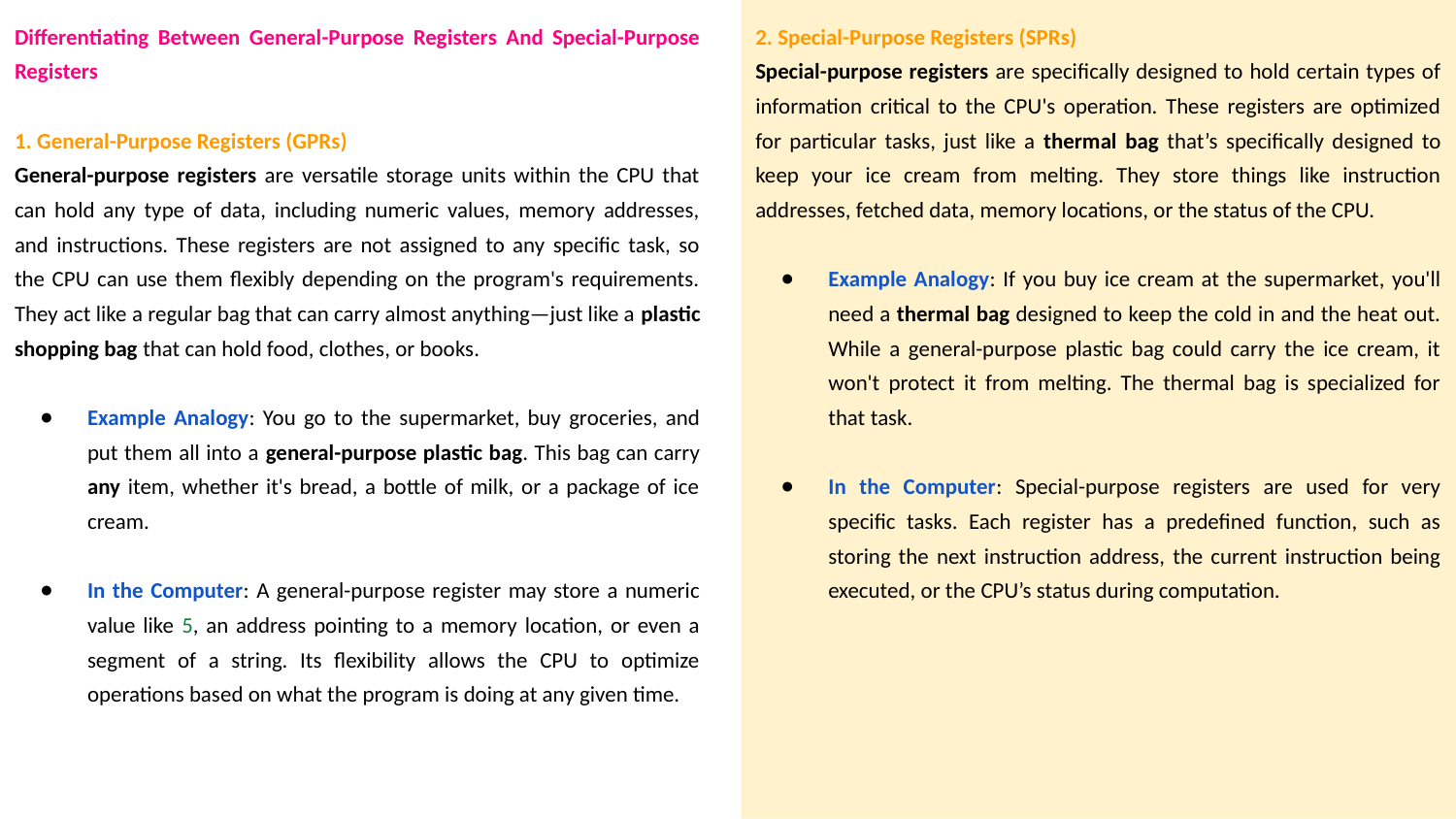

2. Special-Purpose Registers (SPRs)
Special-purpose registers are specifically designed to hold certain types of information critical to the CPU's operation. These registers are optimized for particular tasks, just like a thermal bag that’s specifically designed to keep your ice cream from melting. They store things like instruction addresses, fetched data, memory locations, or the status of the CPU.

Example Analogy: If you buy ice cream at the supermarket, you'll need a thermal bag designed to keep the cold in and the heat out. While a general-purpose plastic bag could carry the ice cream, it won't protect it from melting. The thermal bag is specialized for that task.

In the Computer: Special-purpose registers are used for very specific tasks. Each register has a predefined function, such as storing the next instruction address, the current instruction being executed, or the CPU’s status during computation.
Differentiating Between General-Purpose Registers And Special-Purpose Registers

1. General-Purpose Registers (GPRs)
General-purpose registers are versatile storage units within the CPU that can hold any type of data, including numeric values, memory addresses, and instructions. These registers are not assigned to any specific task, so the CPU can use them flexibly depending on the program's requirements. They act like a regular bag that can carry almost anything—just like a plastic shopping bag that can hold food, clothes, or books.

Example Analogy: You go to the supermarket, buy groceries, and put them all into a general-purpose plastic bag. This bag can carry any item, whether it's bread, a bottle of milk, or a package of ice cream.

In the Computer: A general-purpose register may store a numeric value like 5, an address pointing to a memory location, or even a segment of a string. Its flexibility allows the CPU to optimize operations based on what the program is doing at any given time.